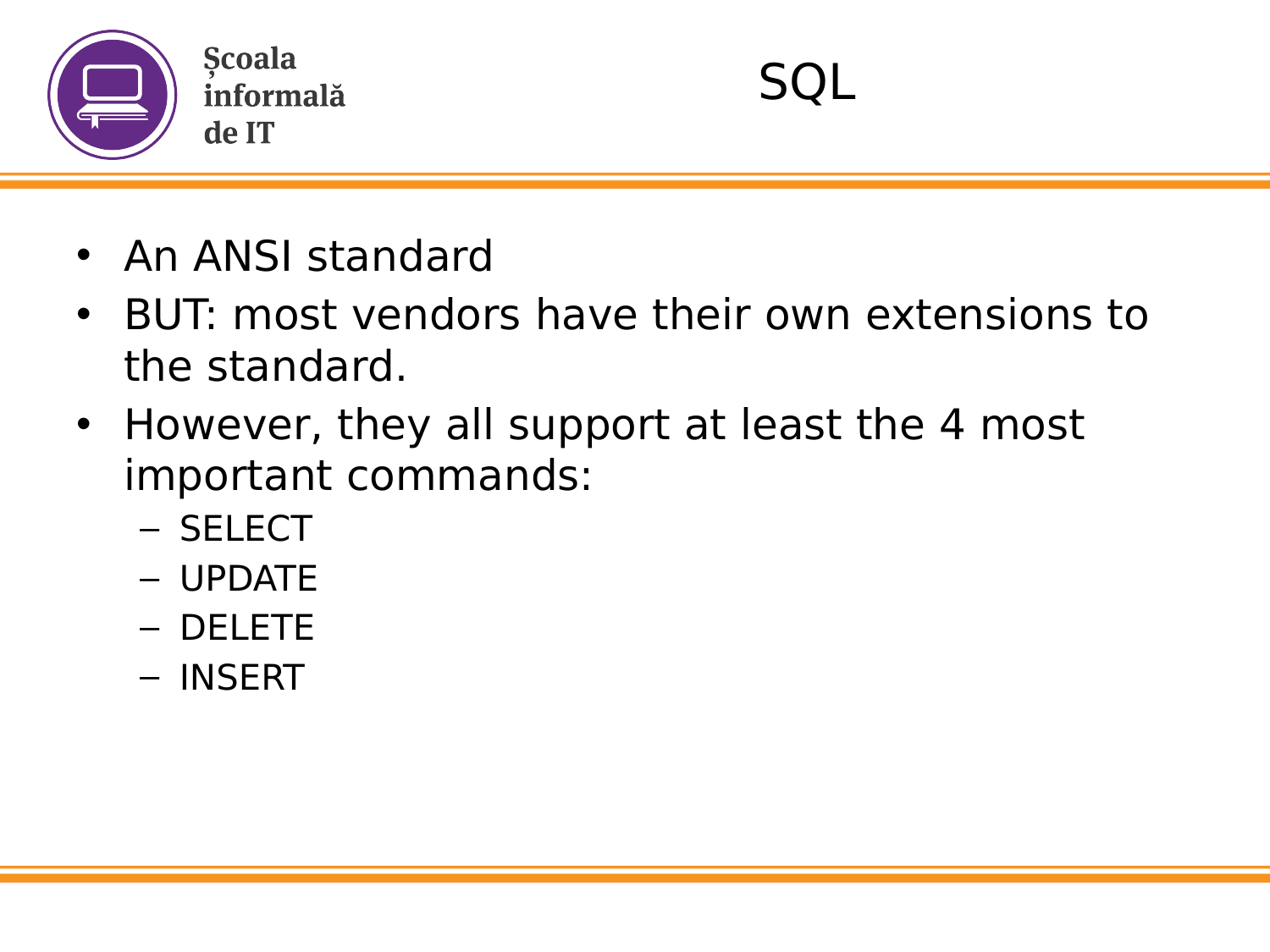

# SQL
An ANSI standard
BUT: most vendors have their own extensions to the standard.
However, they all support at least the 4 most important commands:
SELECT
UPDATE
DELETE
INSERT